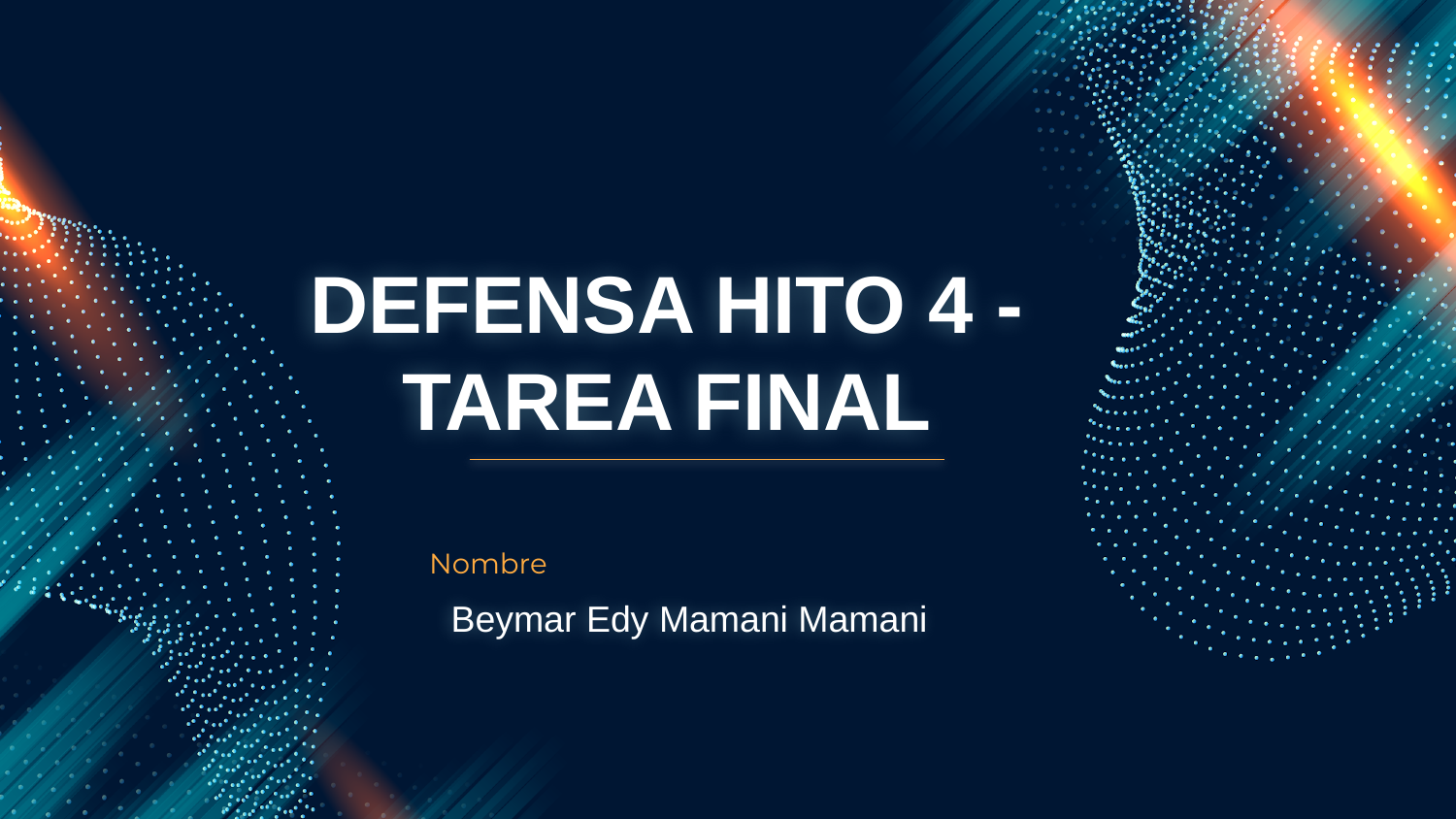

# DEFENSA HITO 4 - TAREA FINAL
Nombre
Beymar Edy Mamani Mamani